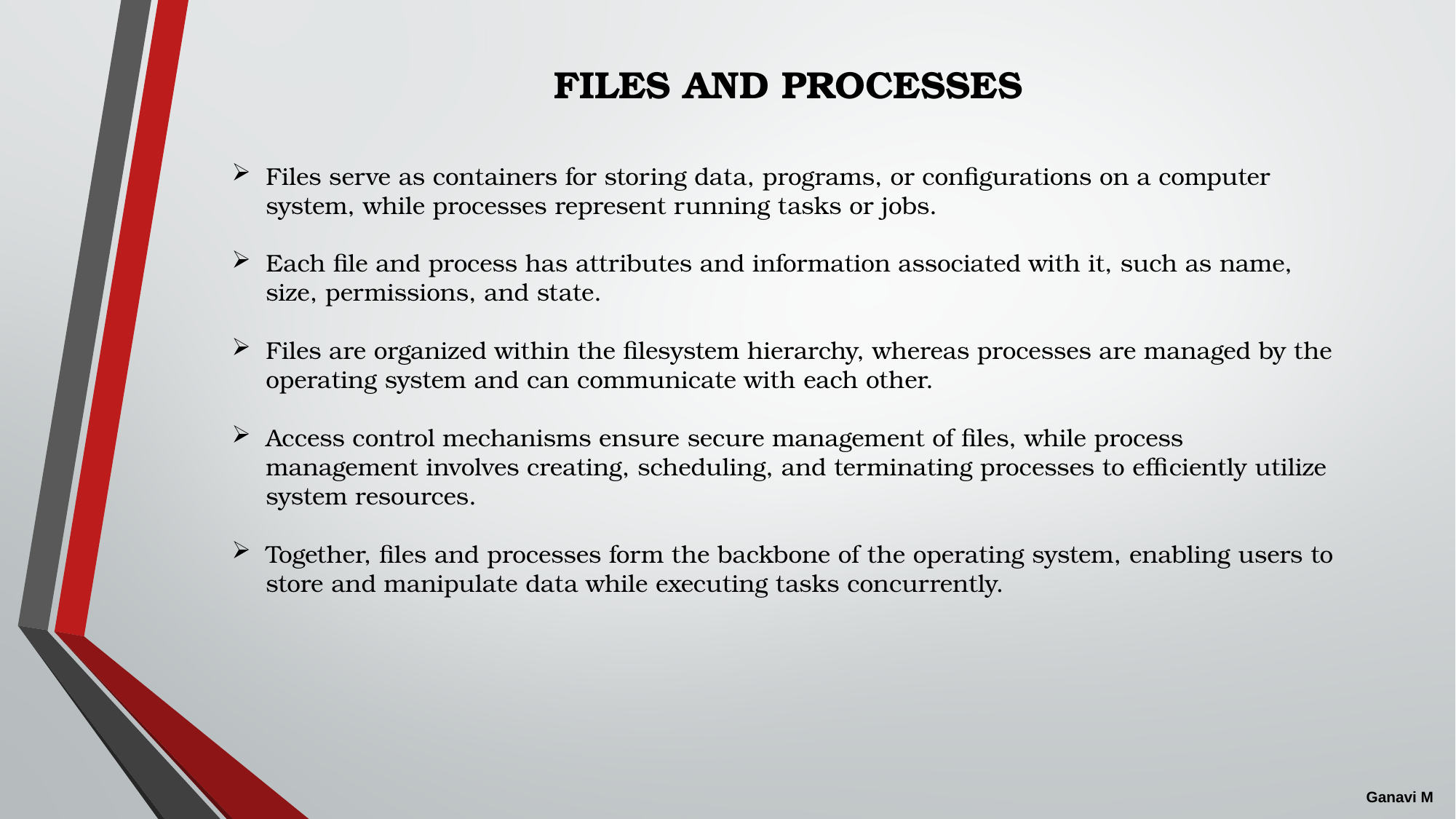

FILES AND PROCESSES
Files serve as containers for storing data, programs, or configurations on a computer system, while processes represent running tasks or jobs.

Each file and process has attributes and information associated with it, such as name, size, permissions, and state.

Files are organized within the filesystem hierarchy, whereas processes are managed by the operating system and can communicate with each other.

Access control mechanisms ensure secure management of files, while process management involves creating, scheduling, and terminating processes to efficiently utilize system resources.

Together, files and processes form the backbone of the operating system, enabling users to store and manipulate data while executing tasks concurrently.

Ganavi M